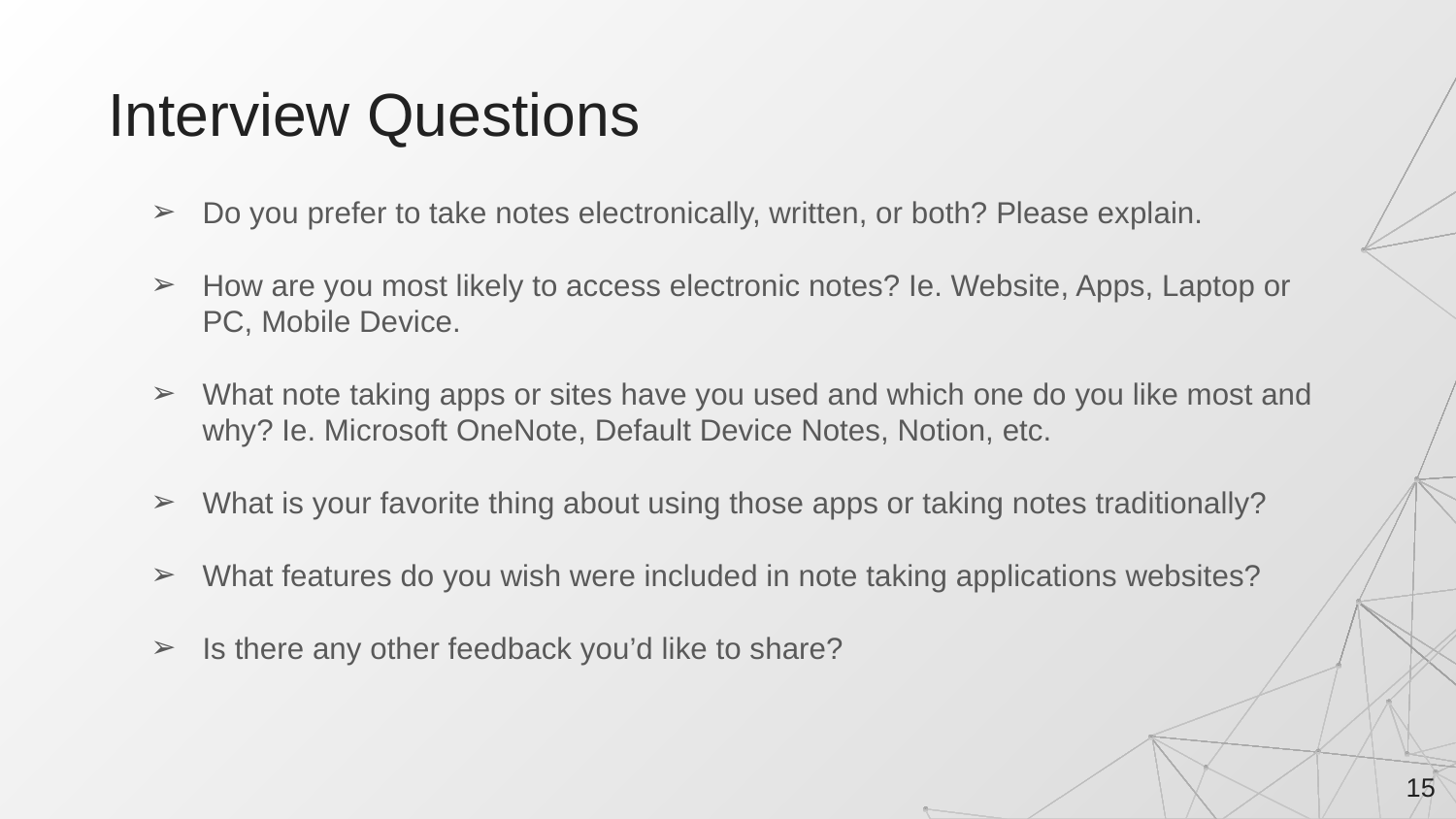

# Interview Questions
Do you prefer to take notes electronically, written, or both? Please explain.

How are you most likely to access electronic notes? Ie. Website, Apps, Laptop or PC, Mobile Device.

What note taking apps or sites have you used and which one do you like most and why? Ie. Microsoft OneNote, Default Device Notes, Notion, etc.

What is your favorite thing about using those apps or taking notes traditionally?

What features do you wish were included in note taking applications websites?

Is there any other feedback you’d like to share?
15